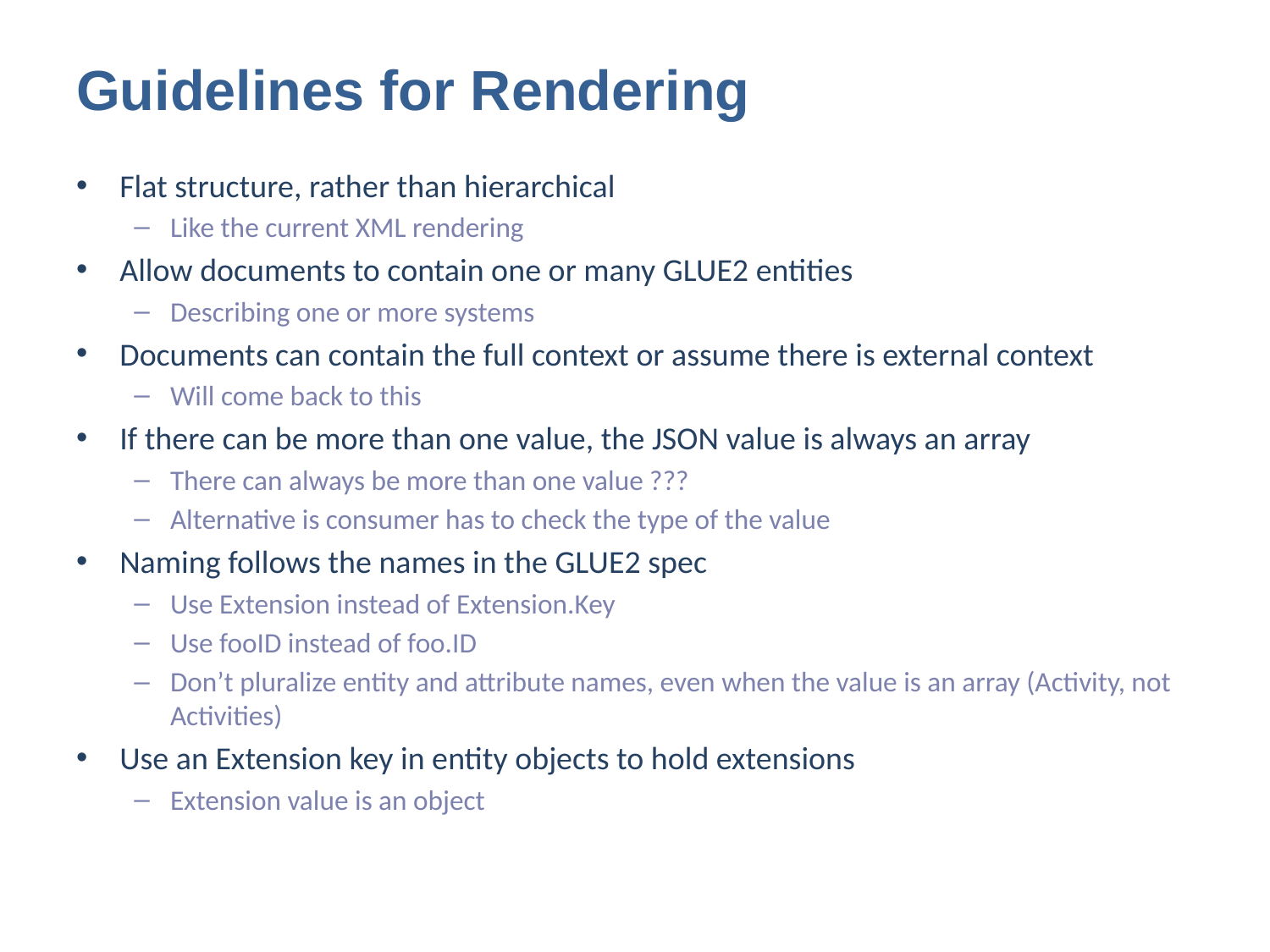

# Guidelines for Rendering
Flat structure, rather than hierarchical
Like the current XML rendering
Allow documents to contain one or many GLUE2 entities
Describing one or more systems
Documents can contain the full context or assume there is external context
Will come back to this
If there can be more than one value, the JSON value is always an array
There can always be more than one value ???
Alternative is consumer has to check the type of the value
Naming follows the names in the GLUE2 spec
Use Extension instead of Extension.Key
Use fooID instead of foo.ID
Don’t pluralize entity and attribute names, even when the value is an array (Activity, not Activities)
Use an Extension key in entity objects to hold extensions
Extension value is an object
7